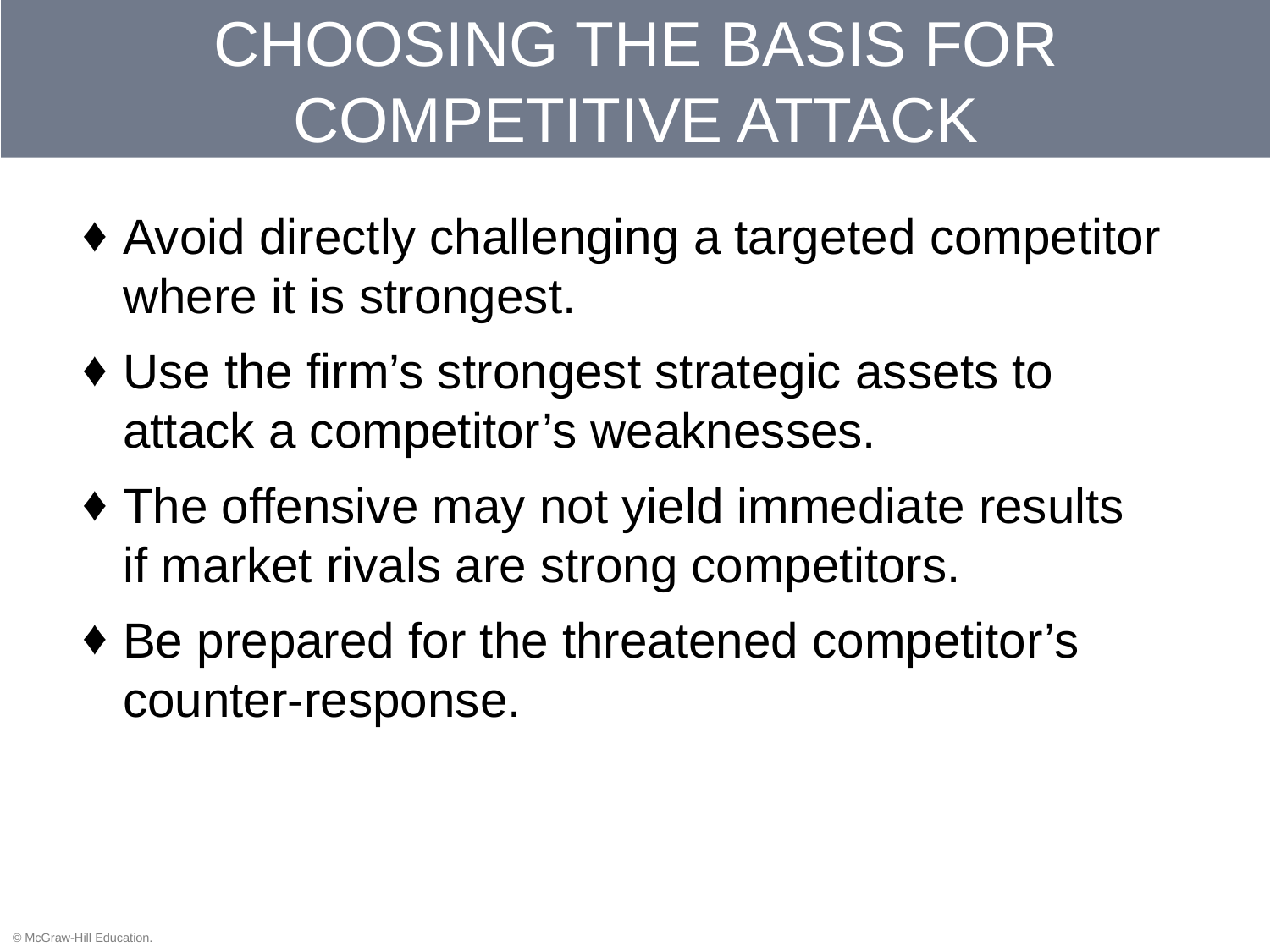

# CHOOSING THE BASIS FOR COMPETITIVE ATTACK
Avoid directly challenging a targeted competitor where it is strongest.
Use the firm’s strongest strategic assets to attack a competitor’s weaknesses.
The offensive may not yield immediate results
if market rivals are strong competitors.
Be prepared for the threatened competitor’s counter-response.